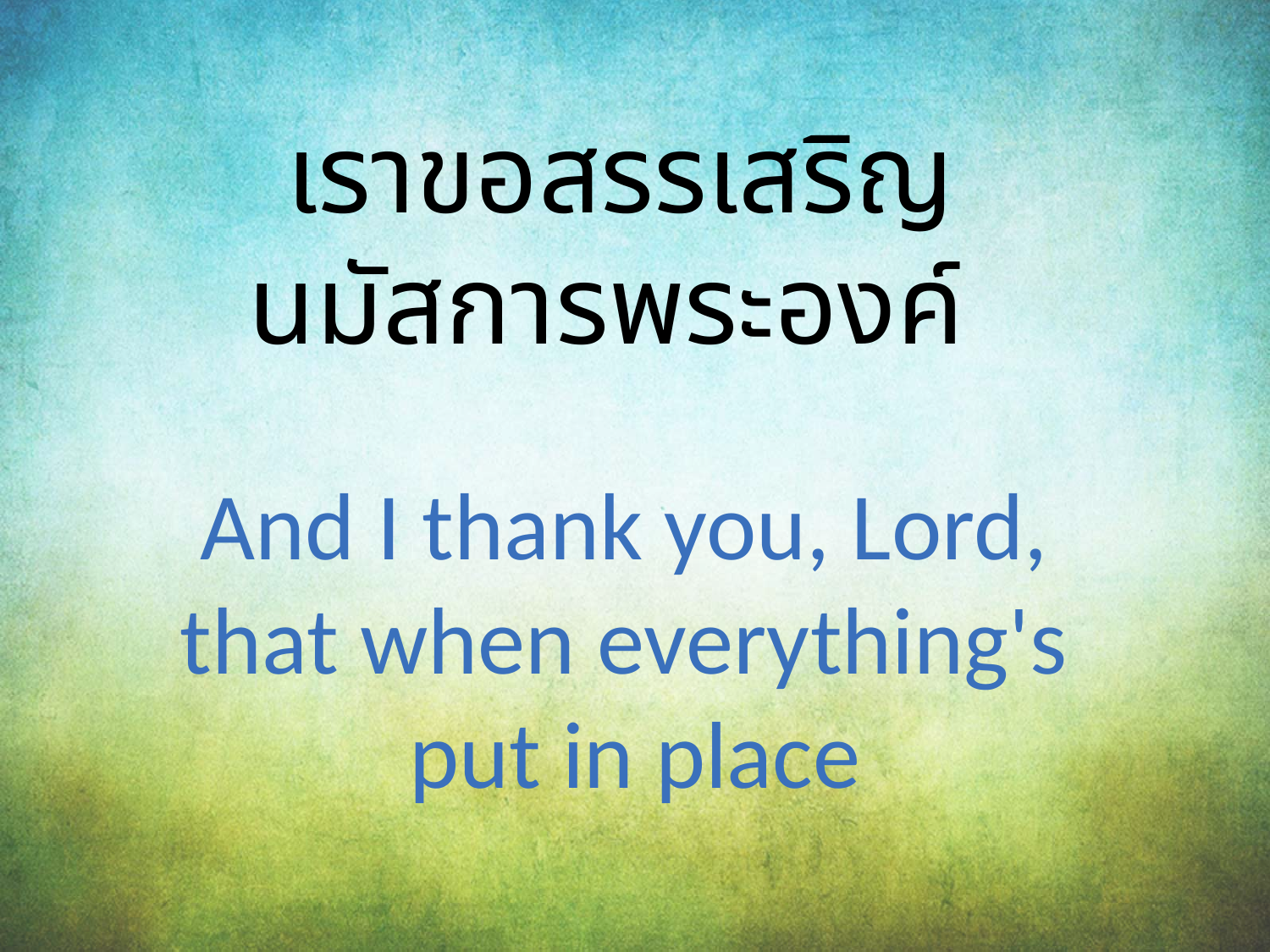

เราขอสรรเสริญ
นมัสการพระองค์
And I thank you, Lord,
that when everything's
put in place